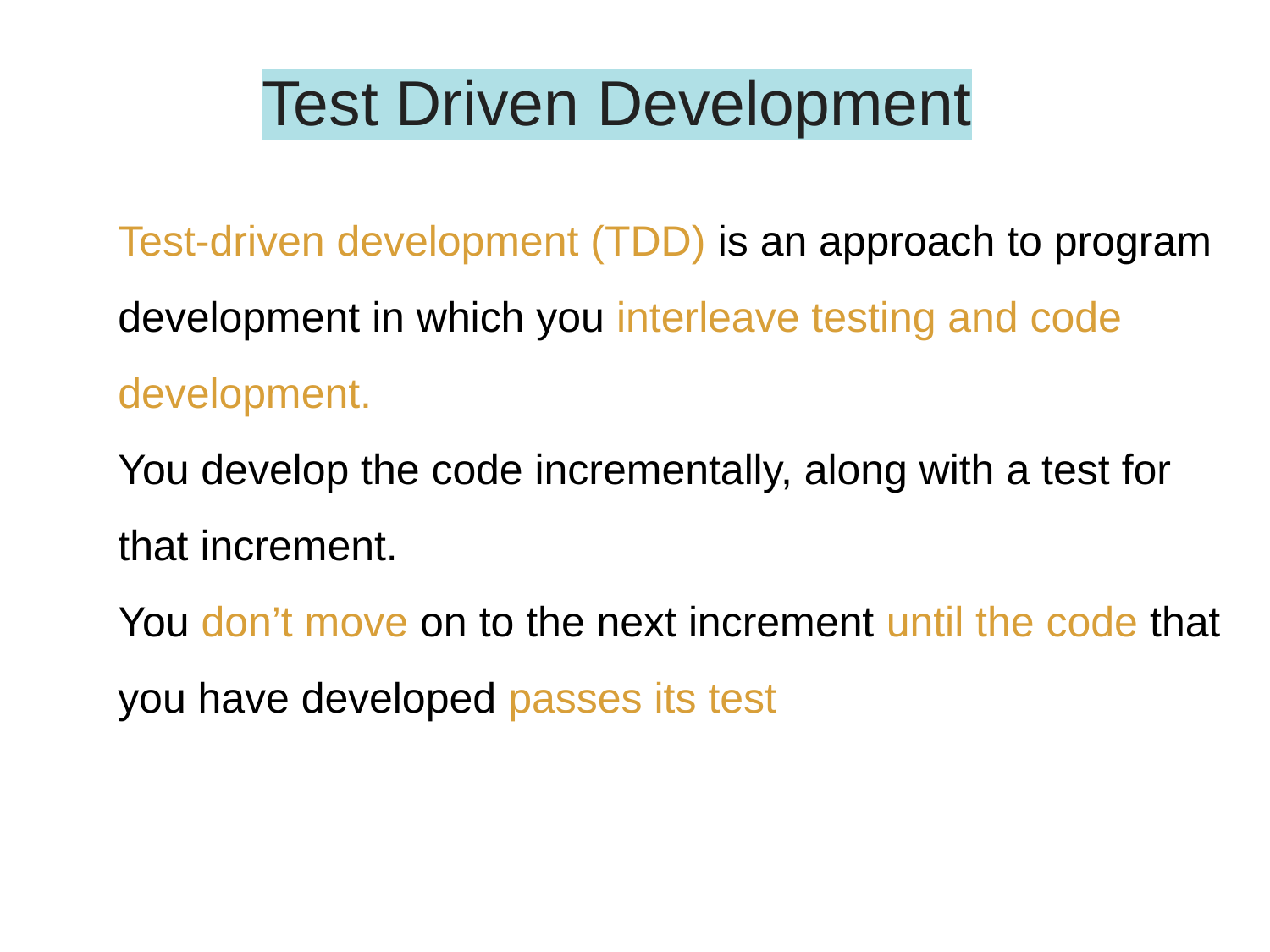

# Test Driven Development
Test-driven development (TDD) is an approach to program development in which you interleave testing and code development.
You develop the code incrementally, along with a test for that increment.
You don’t move on to the next increment until the code that you have developed passes its test